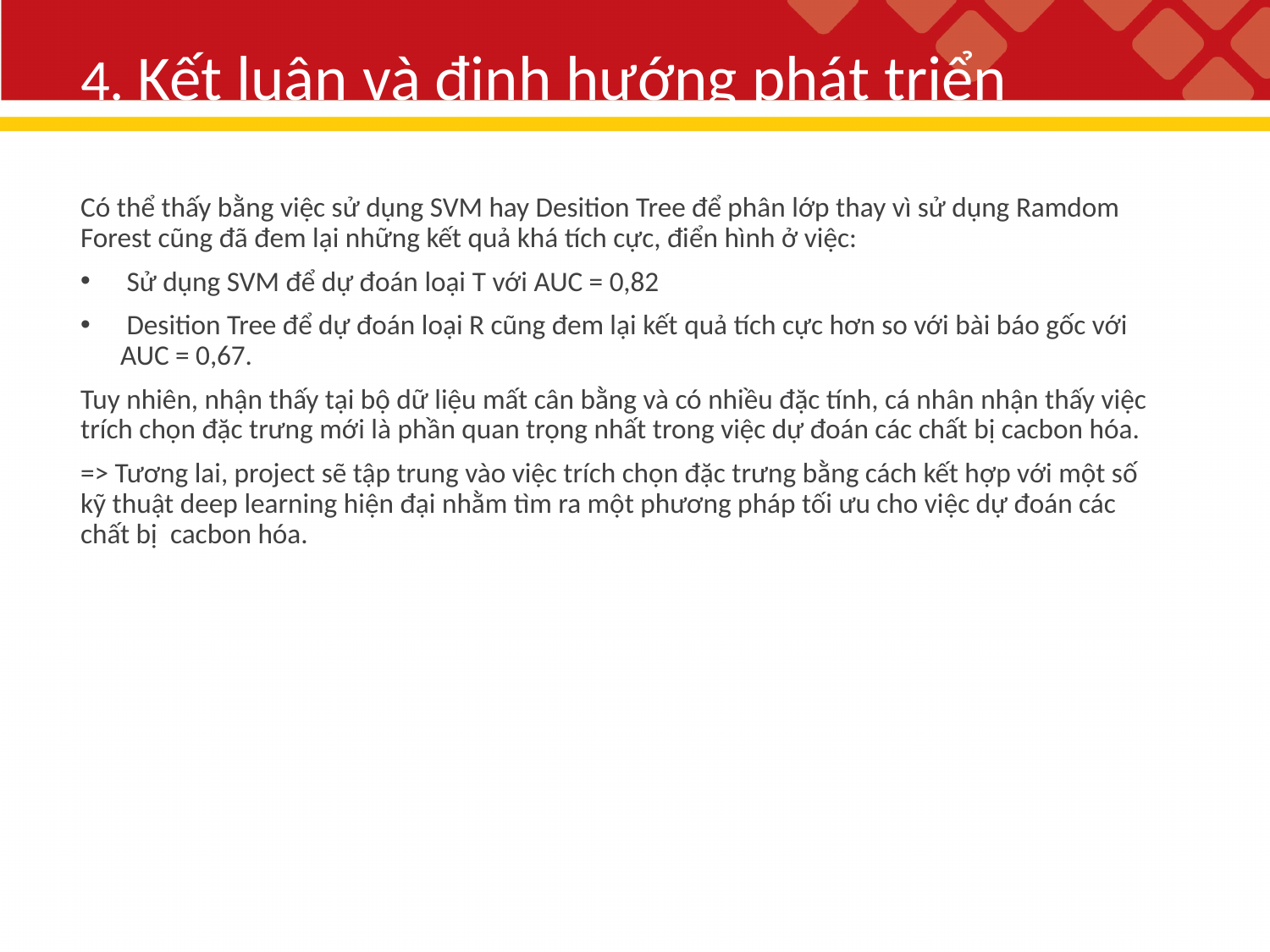

# 4. Kết luận và định hướng phát triển
Có thể thấy bằng việc sử dụng SVM hay Desition Tree để phân lớp thay vì sử dụng Ramdom Forest cũng đã đem lại những kết quả khá tích cực, điển hình ở việc:
 Sử dụng SVM để dự đoán loại T với AUC = 0,82
 Desition Tree để dự đoán loại R cũng đem lại kết quả tích cực hơn so với bài báo gốc với AUC = 0,67.
Tuy nhiên, nhận thấy tại bộ dữ liệu mất cân bằng và có nhiều đặc tính, cá nhân nhận thấy việc trích chọn đặc trưng mới là phần quan trọng nhất trong việc dự đoán các chất bị cacbon hóa.
=> Tương lai, project sẽ tập trung vào việc trích chọn đặc trưng bằng cách kết hợp với một số kỹ thuật deep learning hiện đại nhằm tìm ra một phương pháp tối ưu cho việc dự đoán các chất bị  cacbon hóa.